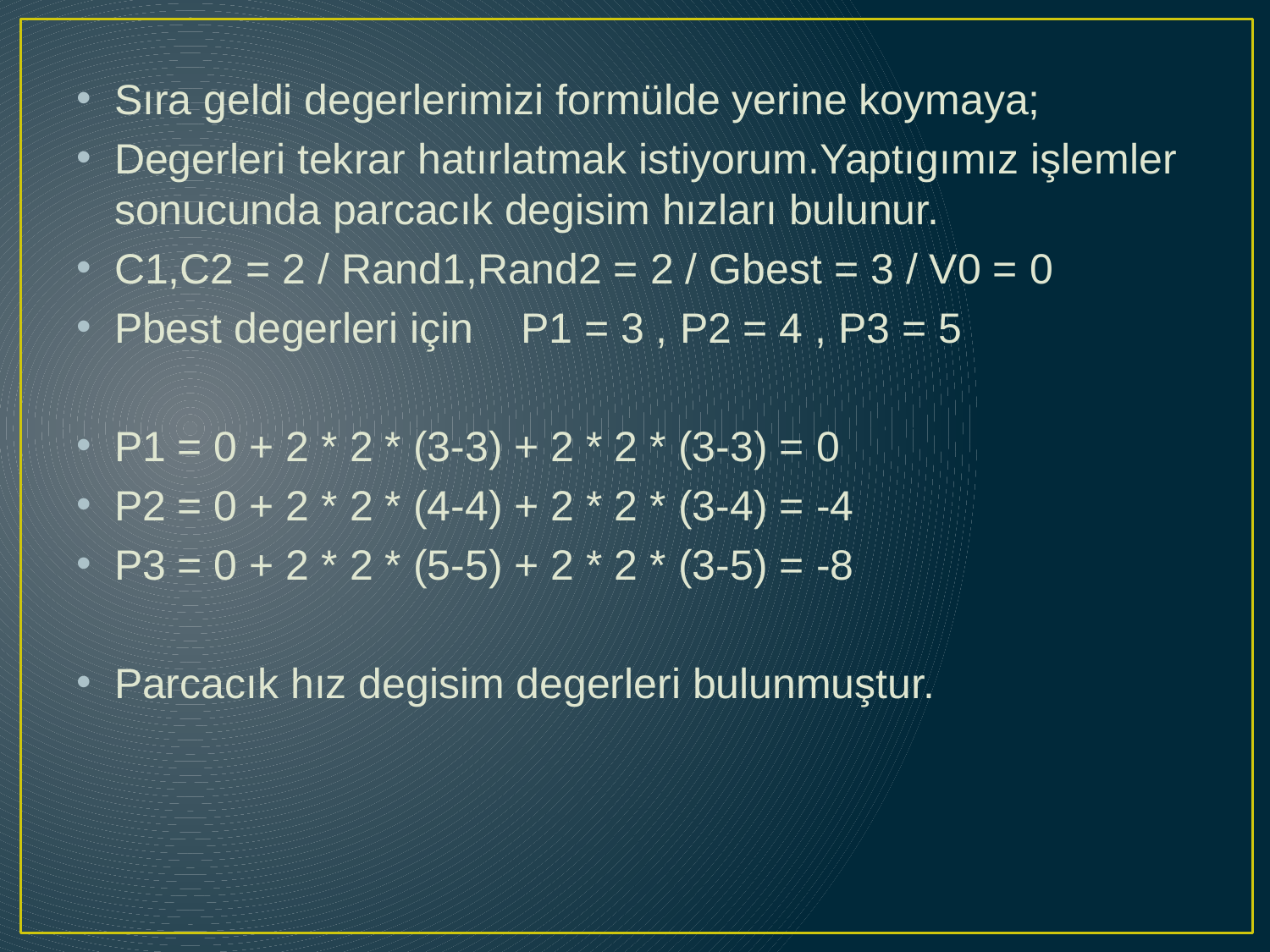

Sıra geldi degerlerimizi formülde yerine koymaya;
Degerleri tekrar hatırlatmak istiyorum.Yaptıgımız işlemler sonucunda parcacık degisim hızları bulunur.
C1,C2 = 2 / Rand1,Rand2 = 2 / Gbest = 3 / V0 = 0
Pbest degerleri için    P1 = 3 , P2 = 4 , P3 = 5

P1 = 0 + 2 * 2 * (3-3) + 2 * 2 * (3-3) = 0
P2 = 0 + 2 * 2 * (4-4) + 2 * 2 * (3-4) = -4
P3 = 0 + 2 * 2 * (5-5) + 2 * 2 * (3-5) = -8

Parcacık hız degisim degerleri bulunmuştur.